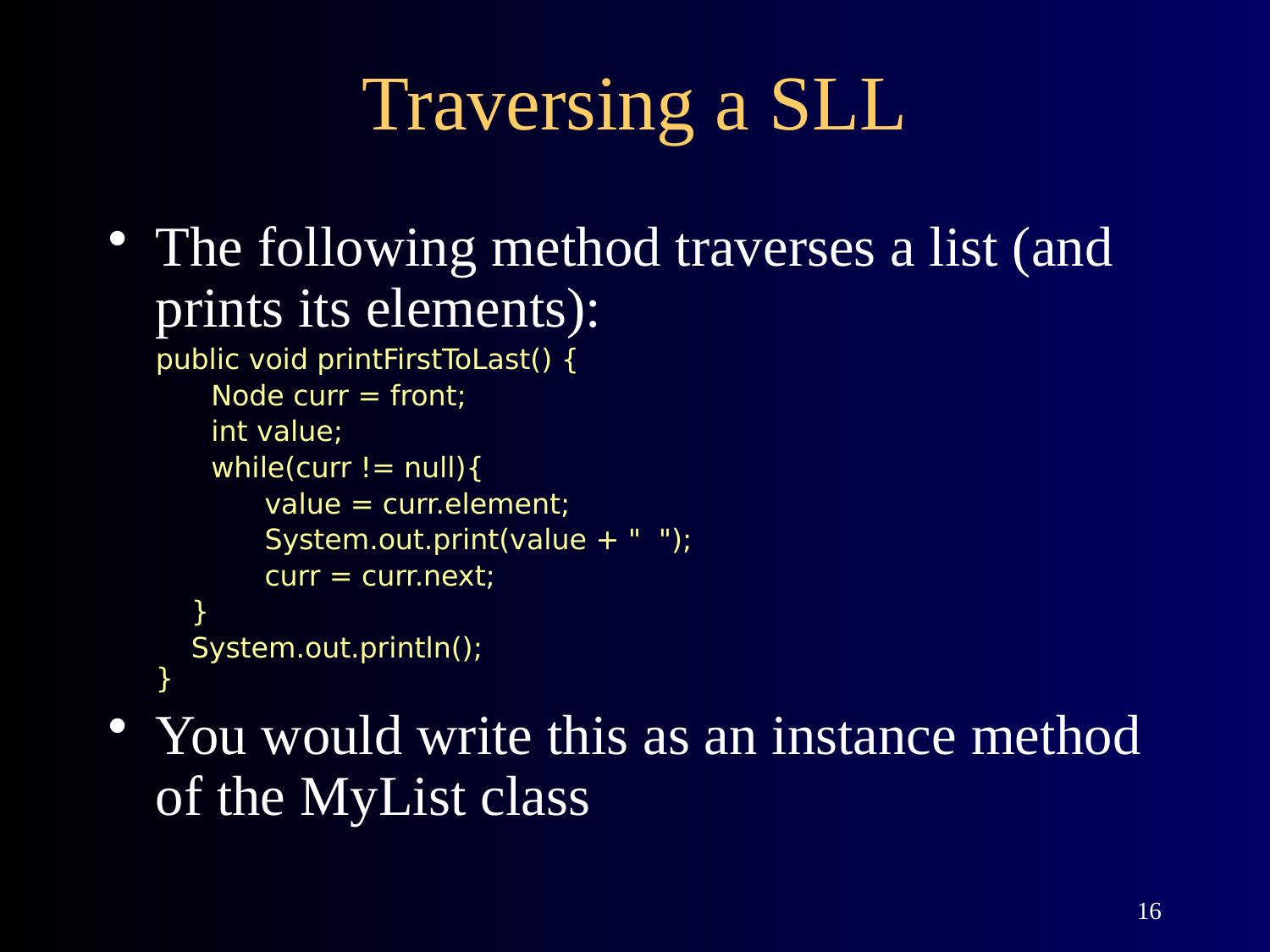

# Traversing a SLL
The following method traverses a list (and prints its elements):
public void printFirstToLast() {
Node curr = front;
int value;
while(curr != null){
      value = curr.element;
      System.out.print(value + "  ");
      curr = curr.next;
    }
    System.out.println();
}
You would write this as an instance method of the MyList class
16